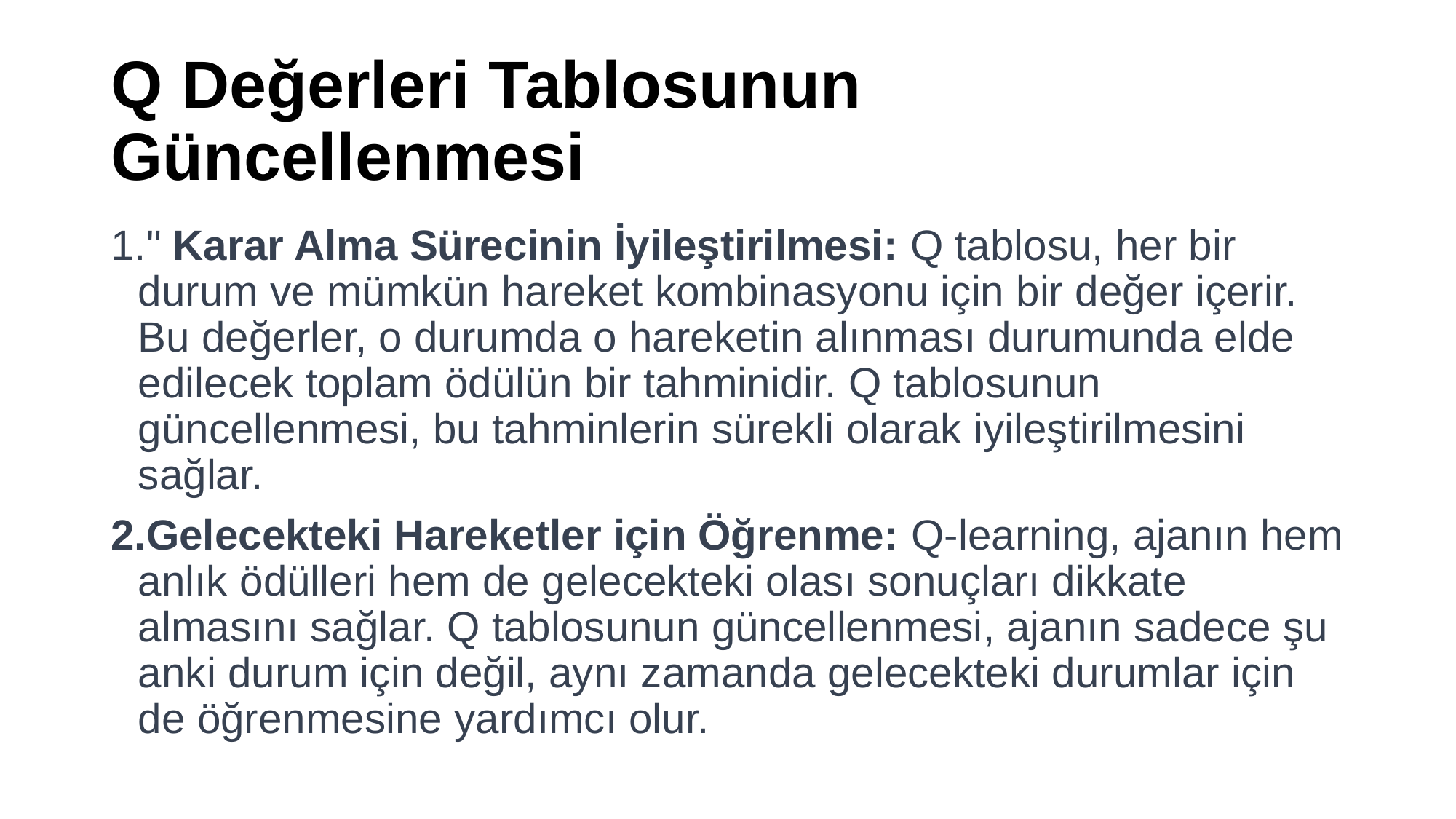

# Q Değerleri Tablosunun Güncellenmesi
" Karar Alma Sürecinin İyileştirilmesi: Q tablosu, her bir durum ve mümkün hareket kombinasyonu için bir değer içerir. Bu değerler, o durumda o hareketin alınması durumunda elde edilecek toplam ödülün bir tahminidir. Q tablosunun güncellenmesi, bu tahminlerin sürekli olarak iyileştirilmesini sağlar.
Gelecekteki Hareketler için Öğrenme: Q-learning, ajanın hem anlık ödülleri hem de gelecekteki olası sonuçları dikkate almasını sağlar. Q tablosunun güncellenmesi, ajanın sadece şu anki durum için değil, aynı zamanda gelecekteki durumlar için de öğrenmesine yardımcı olur.